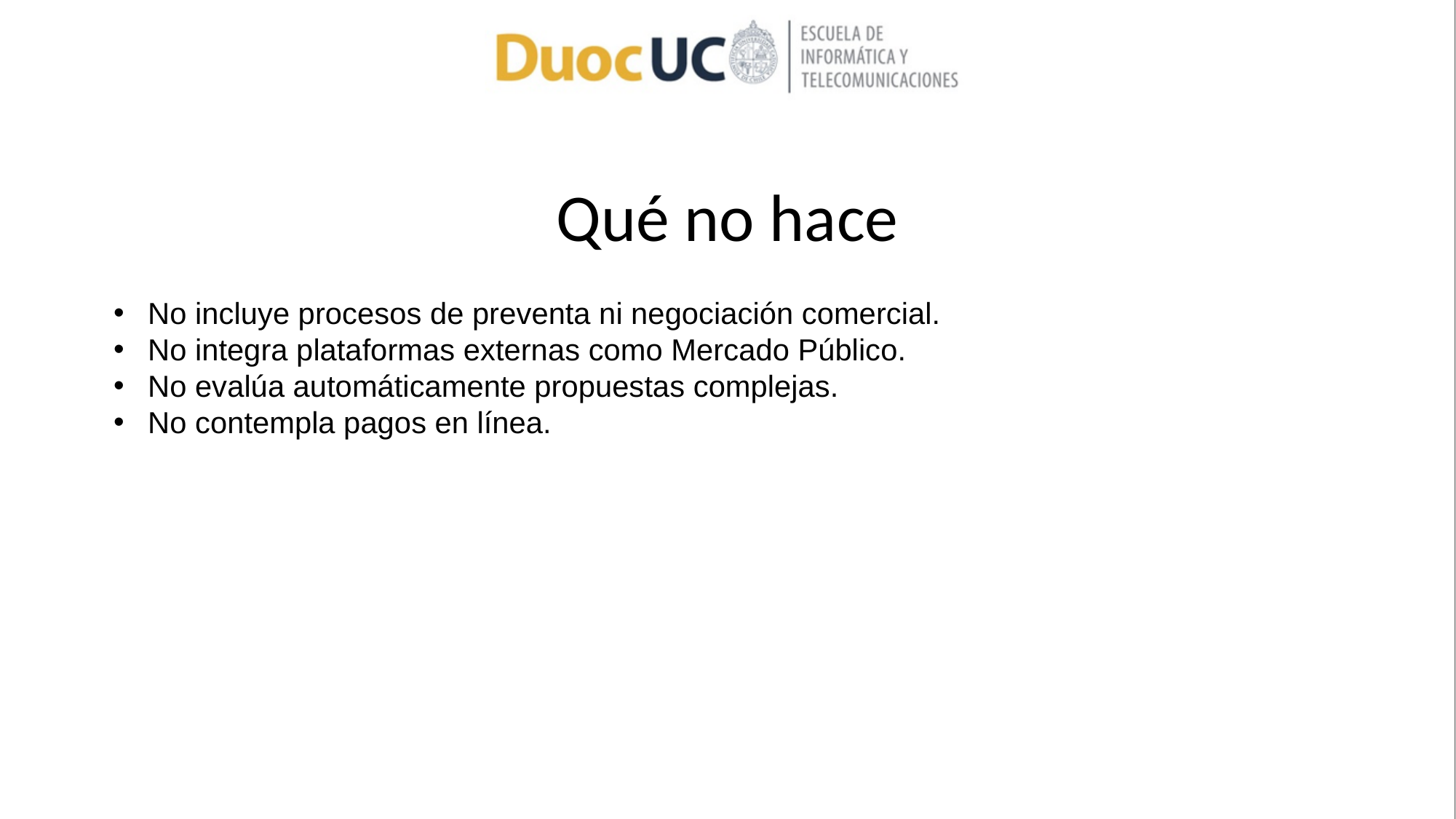

# Qué no hace
No incluye procesos de preventa ni negociación comercial.
No integra plataformas externas como Mercado Público.
No evalúa automáticamente propuestas complejas.
No contempla pagos en línea.